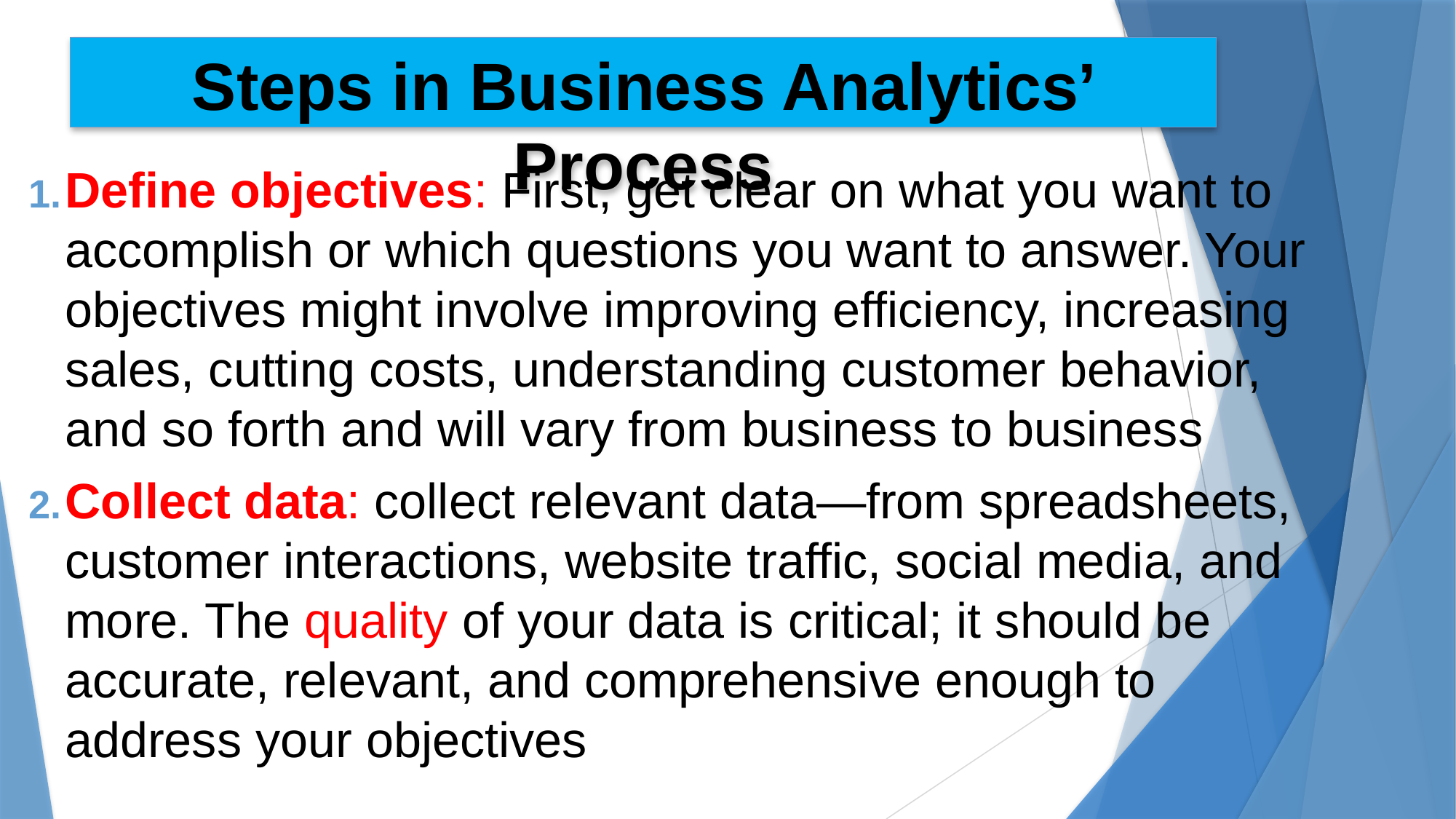

# Steps in Business Analytics’ Process
Define objectives: First, get clear on what you want to accomplish or which questions you want to answer. Your objectives might involve improving efficiency, increasing sales, cutting costs, understanding customer behavior, and so forth and will vary from business to business
Collect data: collect relevant data—from spreadsheets, customer interactions, website traffic, social media, and more. The quality of your data is critical; it should be accurate, relevant, and comprehensive enough to address your objectives